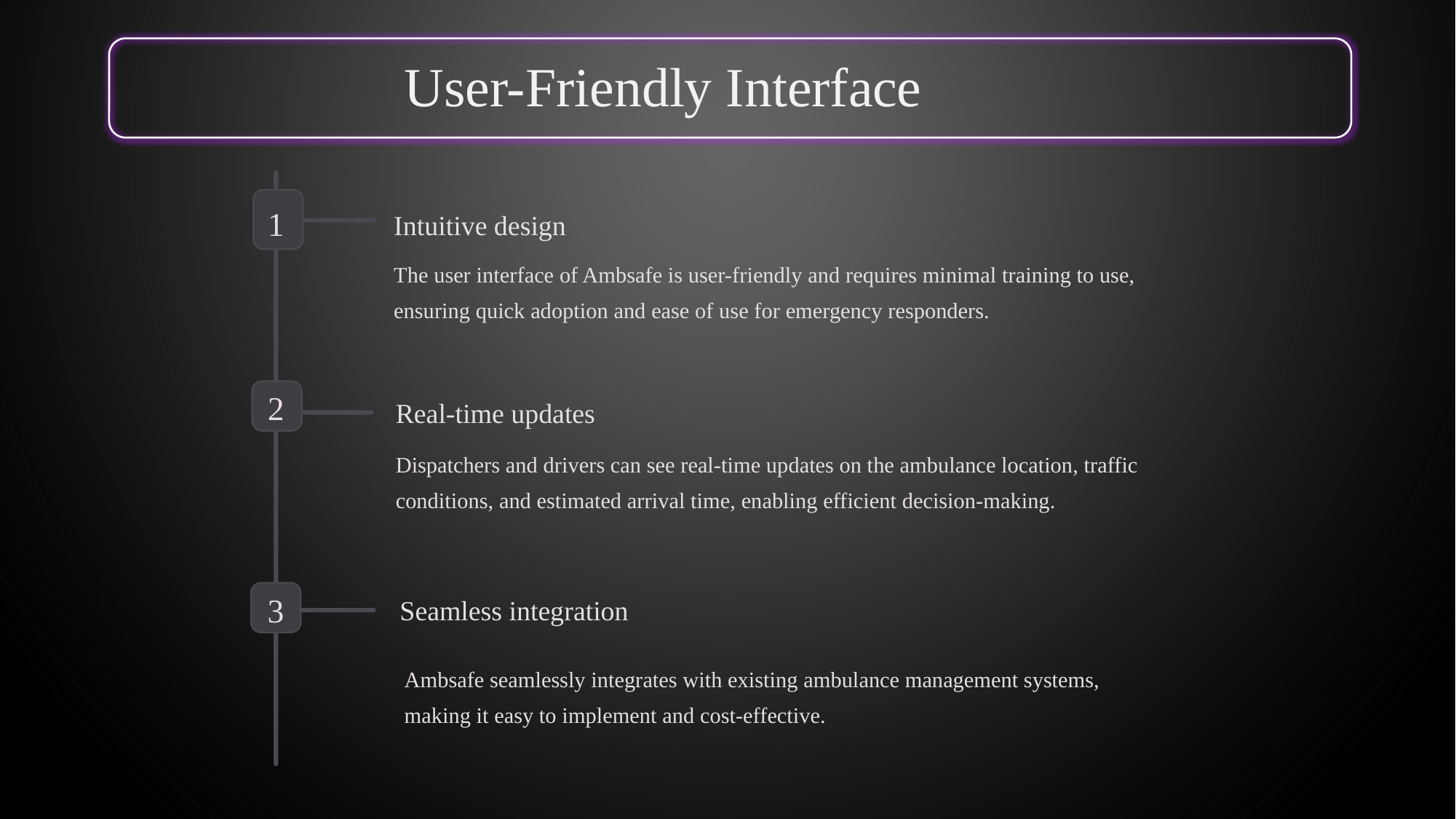

User-Friendly Interface

1
Intuitive design

The user interface of Ambsafe is user-friendly and requires minimal training to use, ensuring quick adoption and ease of use for emergency responders.
2

Real-time updates

Dispatchers and drivers can see real-time updates on the ambulance location, traffic conditions, and estimated arrival time, enabling efficient decision-making.
3

Seamless integration

Ambsafe seamlessly integrates with existing ambulance management systems, making it easy to implement and cost-effective.